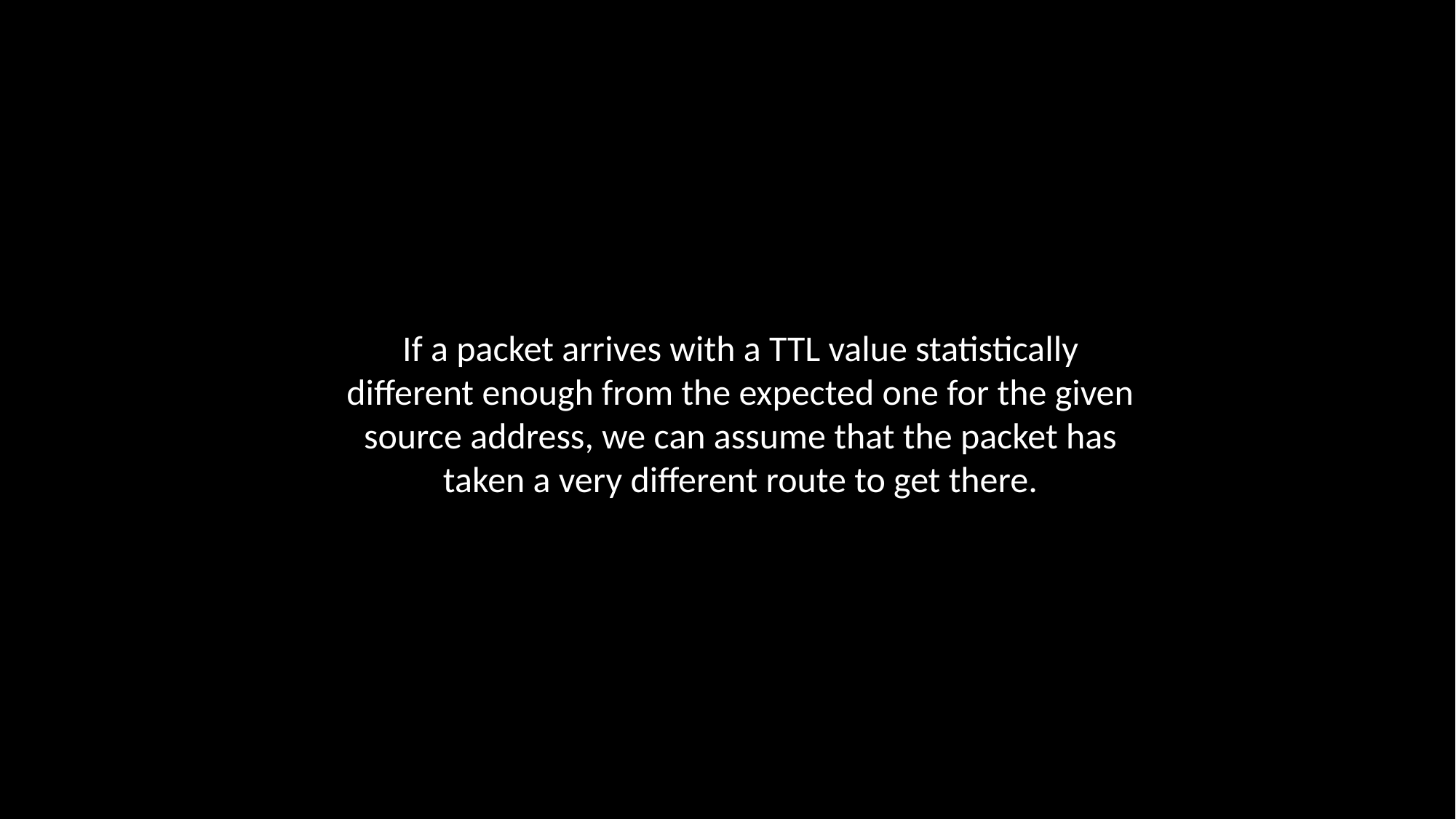

If a packet arrives with a TTL value statistically different enough from the expected one for the given source address, we can assume that the packet has taken a very different route to get there.